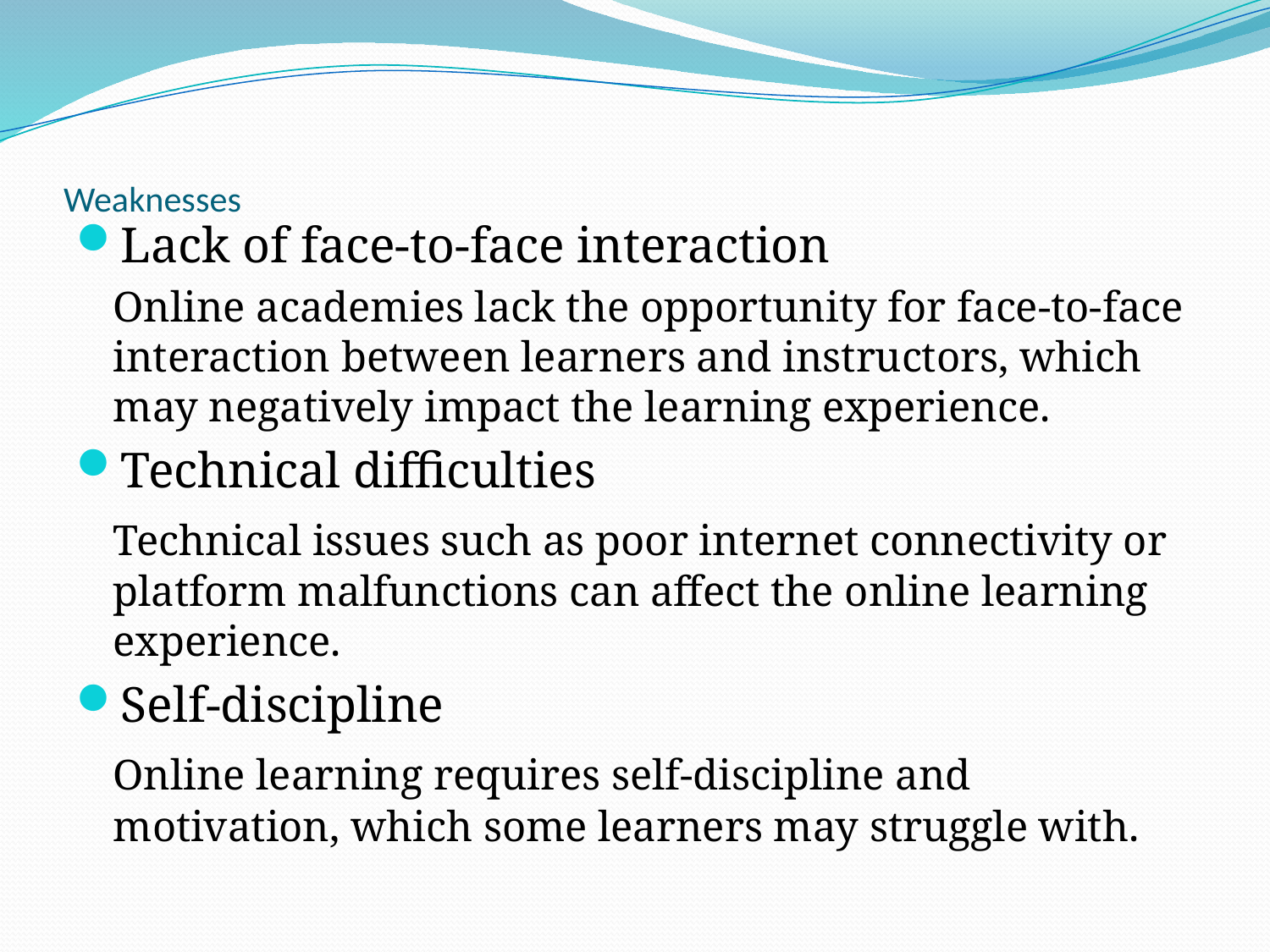

# Weaknesses
Lack of face-to-face interaction
	Online academies lack the opportunity for face-to-face interaction between learners and instructors, which may negatively impact the learning experience.
Technical difficulties
	Technical issues such as poor internet connectivity or platform malfunctions can affect the online learning experience.
Self-discipline
	Online learning requires self-discipline and motivation, which some learners may struggle with.